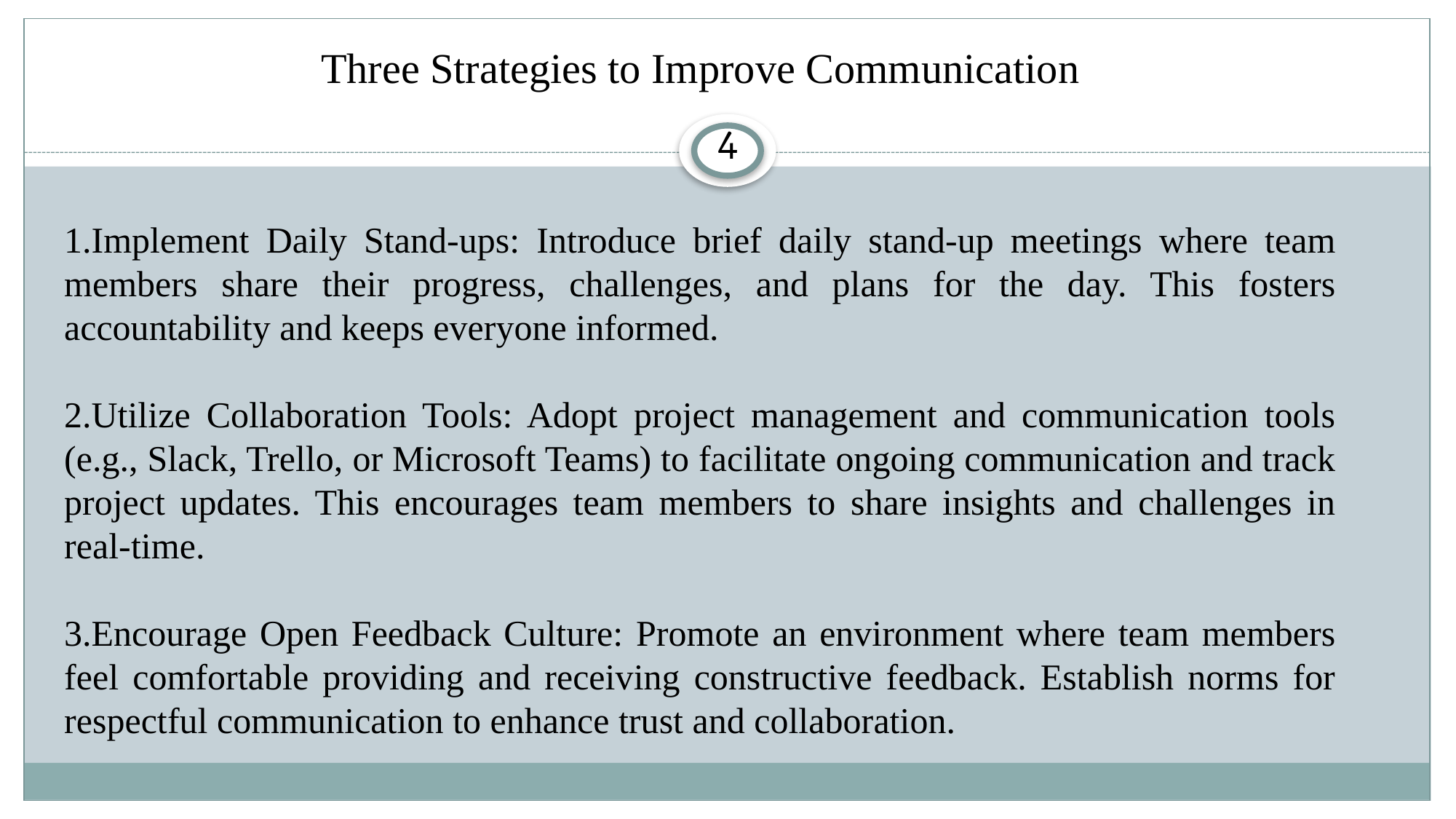

Three Strategies to Improve Communication
4
Implement Daily Stand-ups: Introduce brief daily stand-up meetings where team members share their progress, challenges, and plans for the day. This fosters accountability and keeps everyone informed.

Utilize Collaboration Tools: Adopt project management and communication tools (e.g., Slack, Trello, or Microsoft Teams) to facilitate ongoing communication and track project updates. This encourages team members to share insights and challenges in real-time.

Encourage Open Feedback Culture: Promote an environment where team members feel comfortable providing and receiving constructive feedback. Establish norms for respectful communication to enhance trust and collaboration.